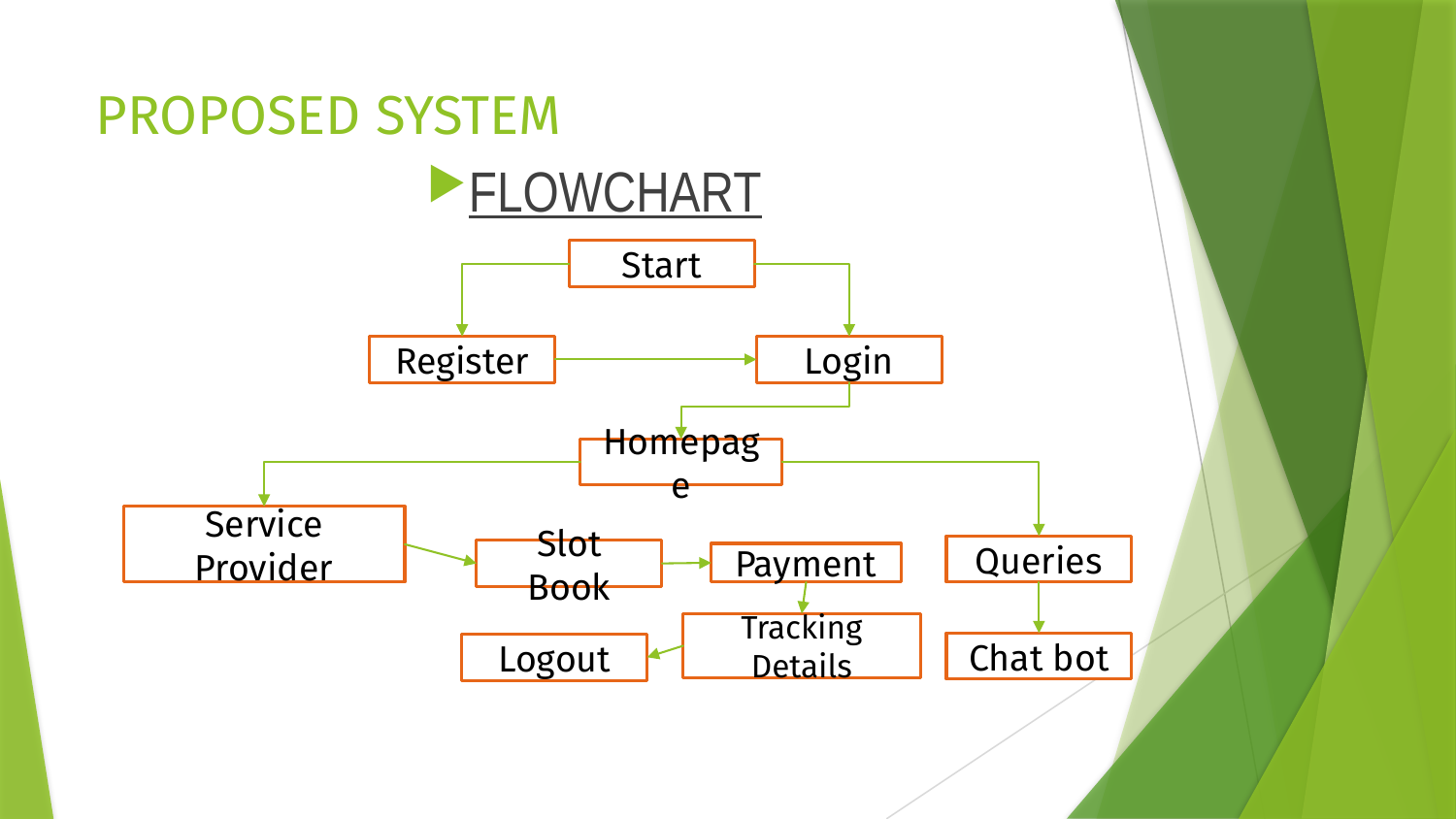

# PROPOSED SYSTEM
FLOWCHART
Start
Register
Login
Homepage
Service Provider
Queries
Slot Book
Payment
Tracking Details
Chat bot
Logout